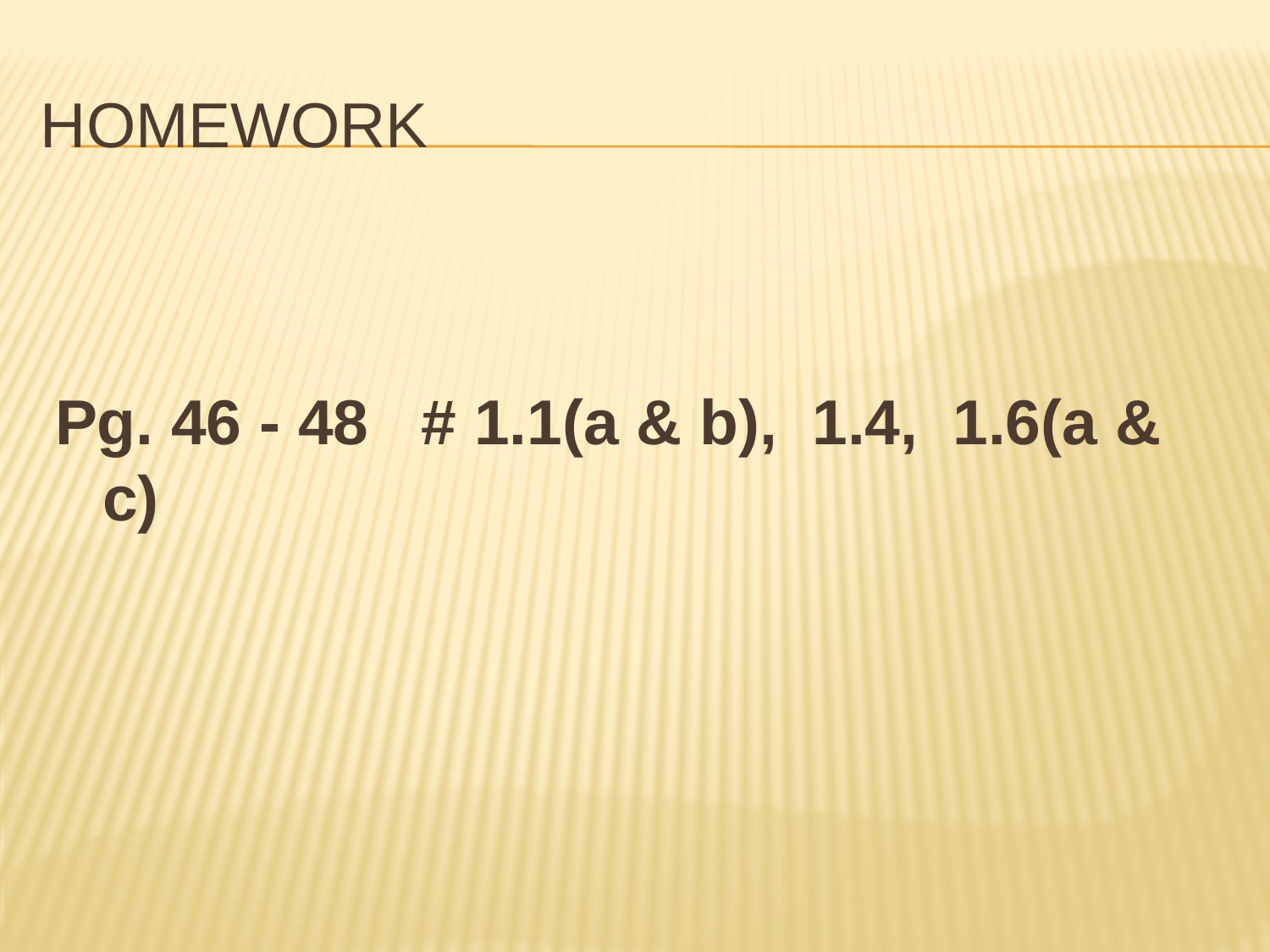

# Homework

Pg. 46 - 48   # 1.1(a & b),  1.4,  1.6(a & c)